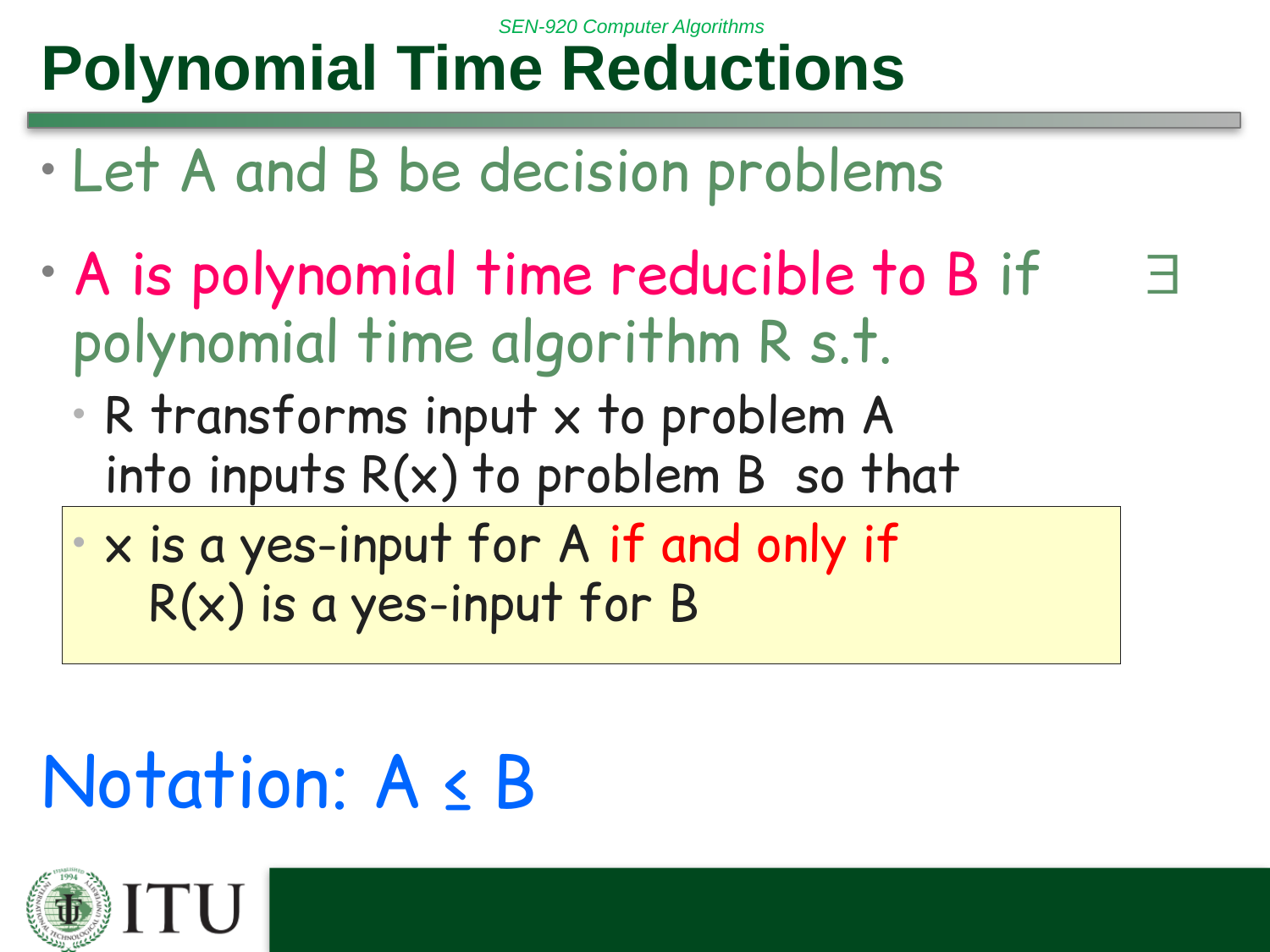

# Polynomial Time Reductions
Let A and B be decision problems
A is polynomial time reducible to B if      ∃ polynomial time algorithm R s.t.
R transforms input x to problem A    		  into inputs R(x) to problem B  so that
x is a yes-input for A if and only if                          R(x) is a yes-input for B

Notation: A ≤ B